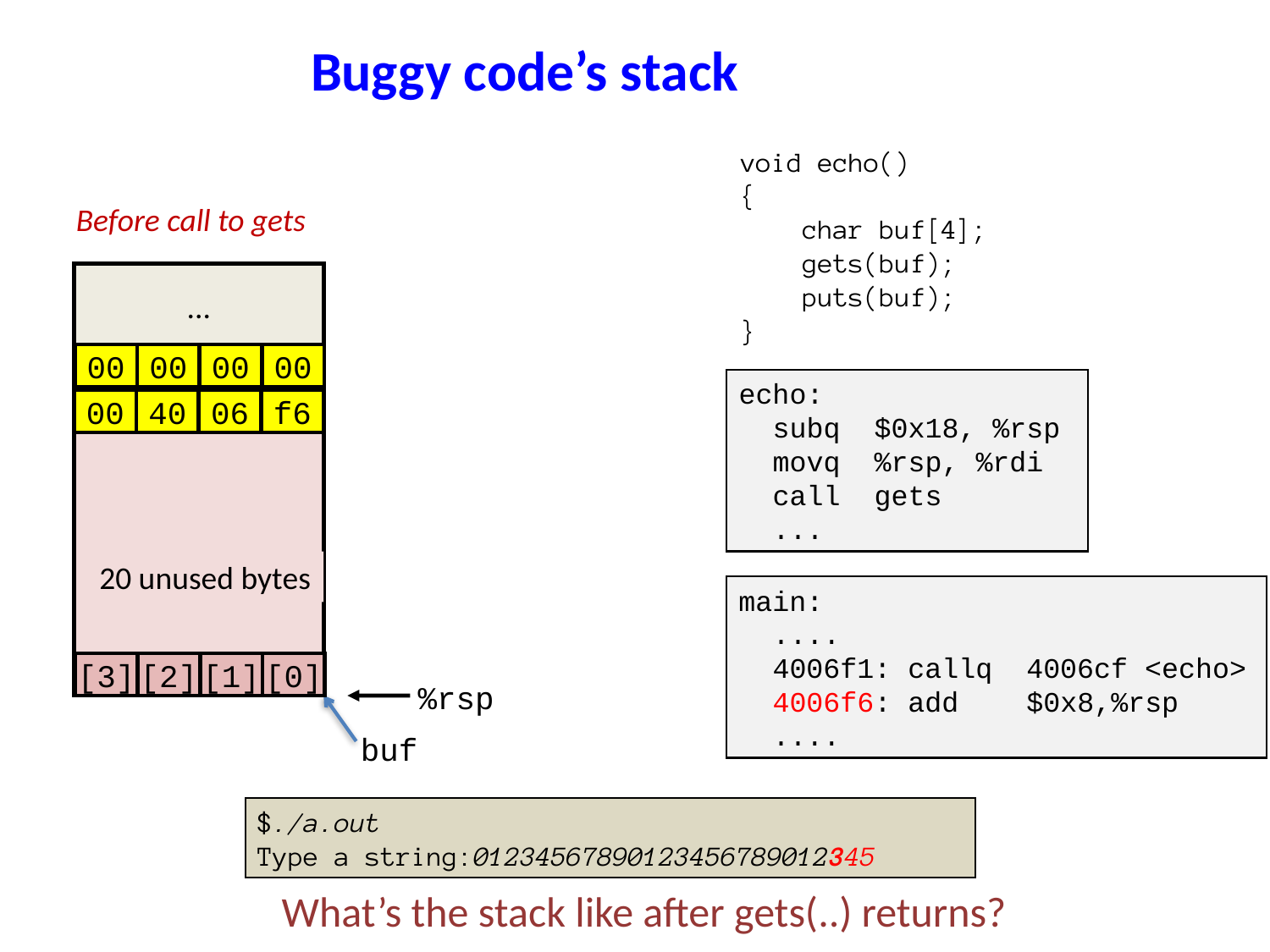

# Buggy code’s stack
void echo()
{
    char buf[4];
    gets(buf);
    puts(buf);
}
Before call to gets
...
00
00
00
00
Return Address
(8 bytes)
echo:
  subq  $0x18, %rsp
  movq  %rsp, %rdi
  call  gets
  ...
00
40
06
f6
24 bytes
20 unused bytes
[3]
[2]
[1]
[0]
main:
  ....
  4006f1: callq  4006cf <echo>
  4006f6: add    $0x8,%rsp
  ....
%rsp
buf

$./a.out
Type a string:01234567890123456789012345
What’s the stack like after gets(..) returns?